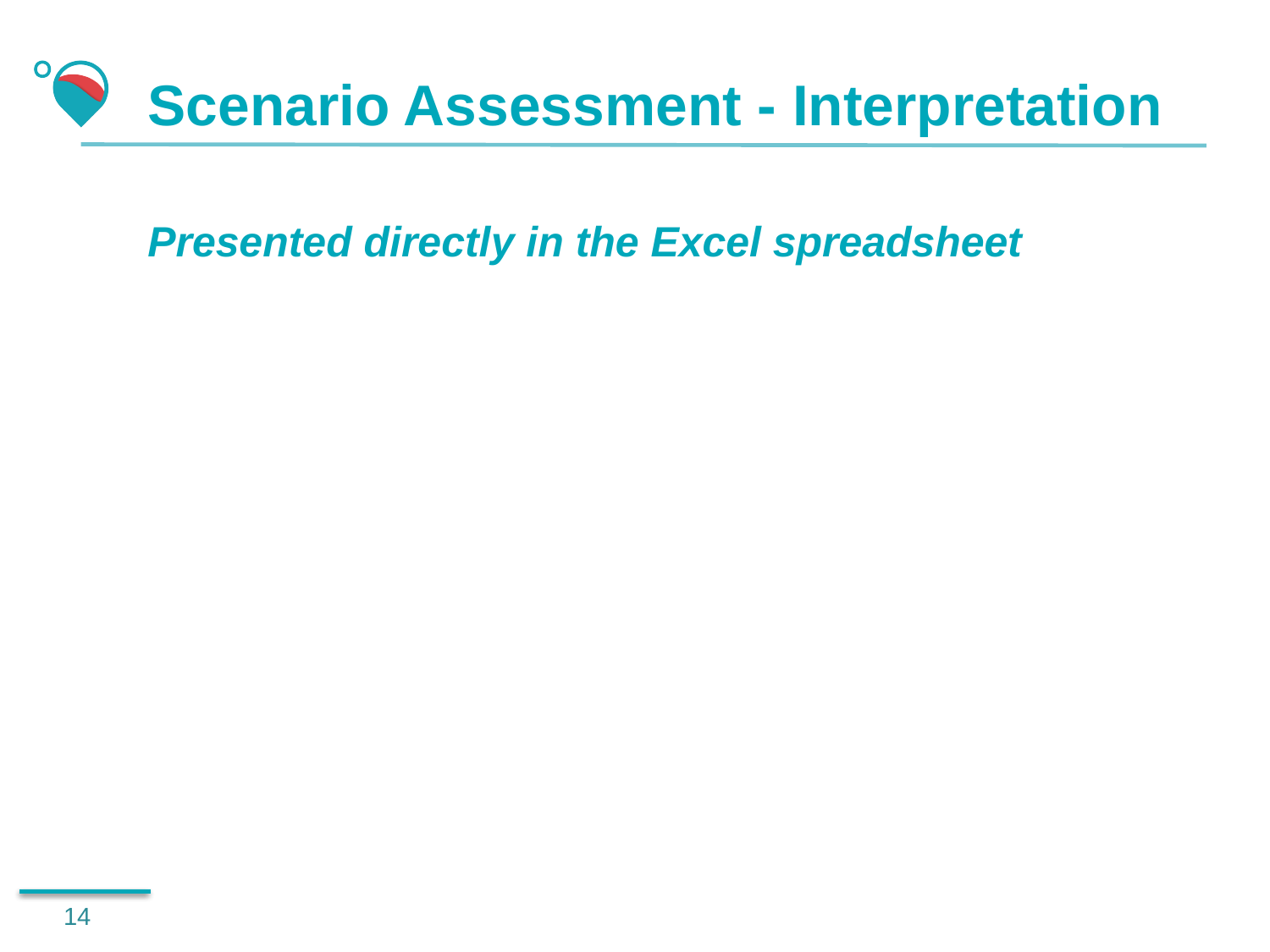

# Scenario Assessment - Interpretation
Presented directly in the Excel spreadsheet